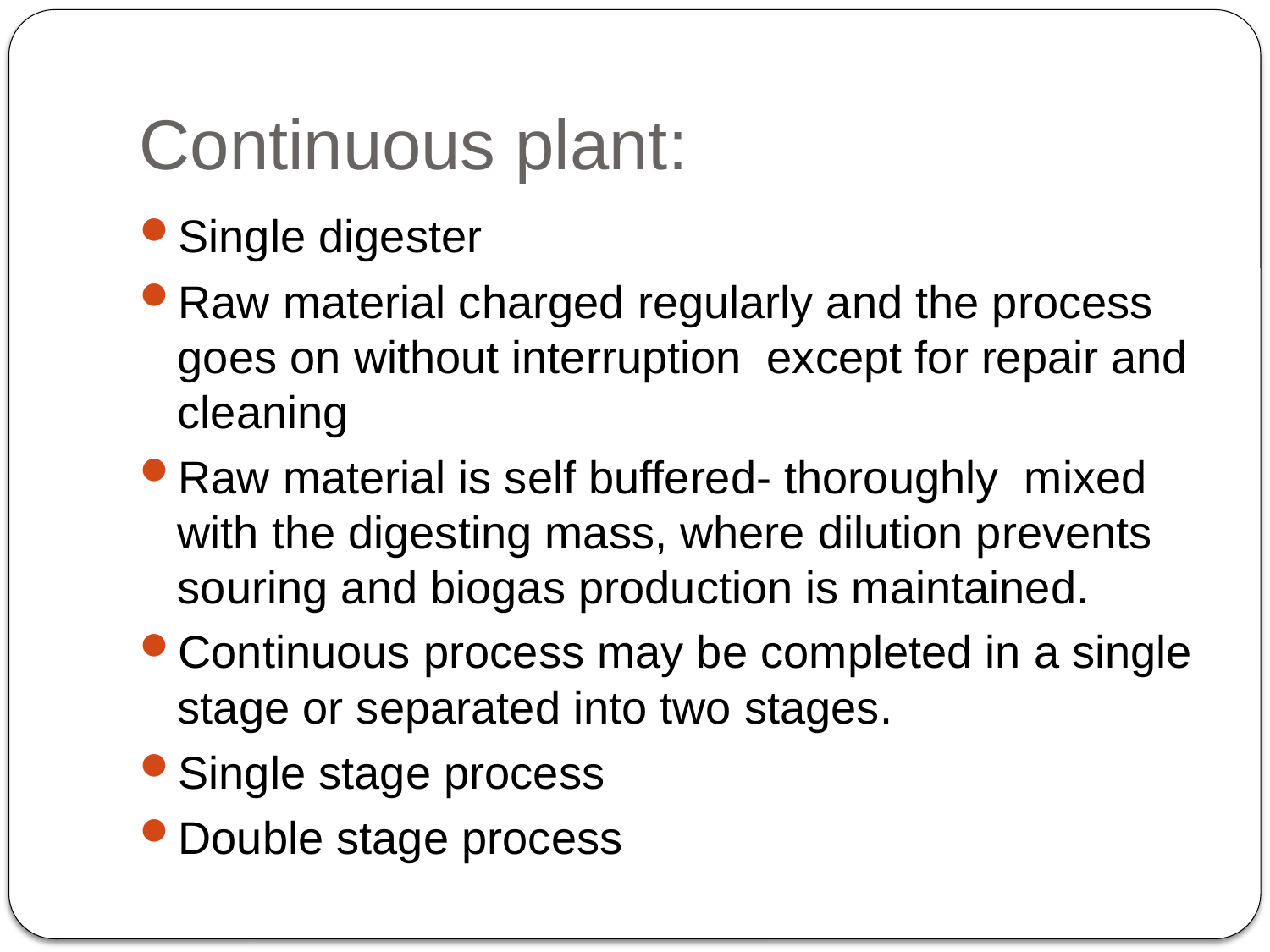

# Continuous plant:
Single digester
Raw material charged regularly and the process goes on without interruption  except for repair and cleaning
Raw material is self buffered- thoroughly  mixed with the digesting mass, where dilution prevents souring and biogas production is maintained.
Continuous process may be completed in a single stage or separated into two stages.
Single stage process
Double stage process